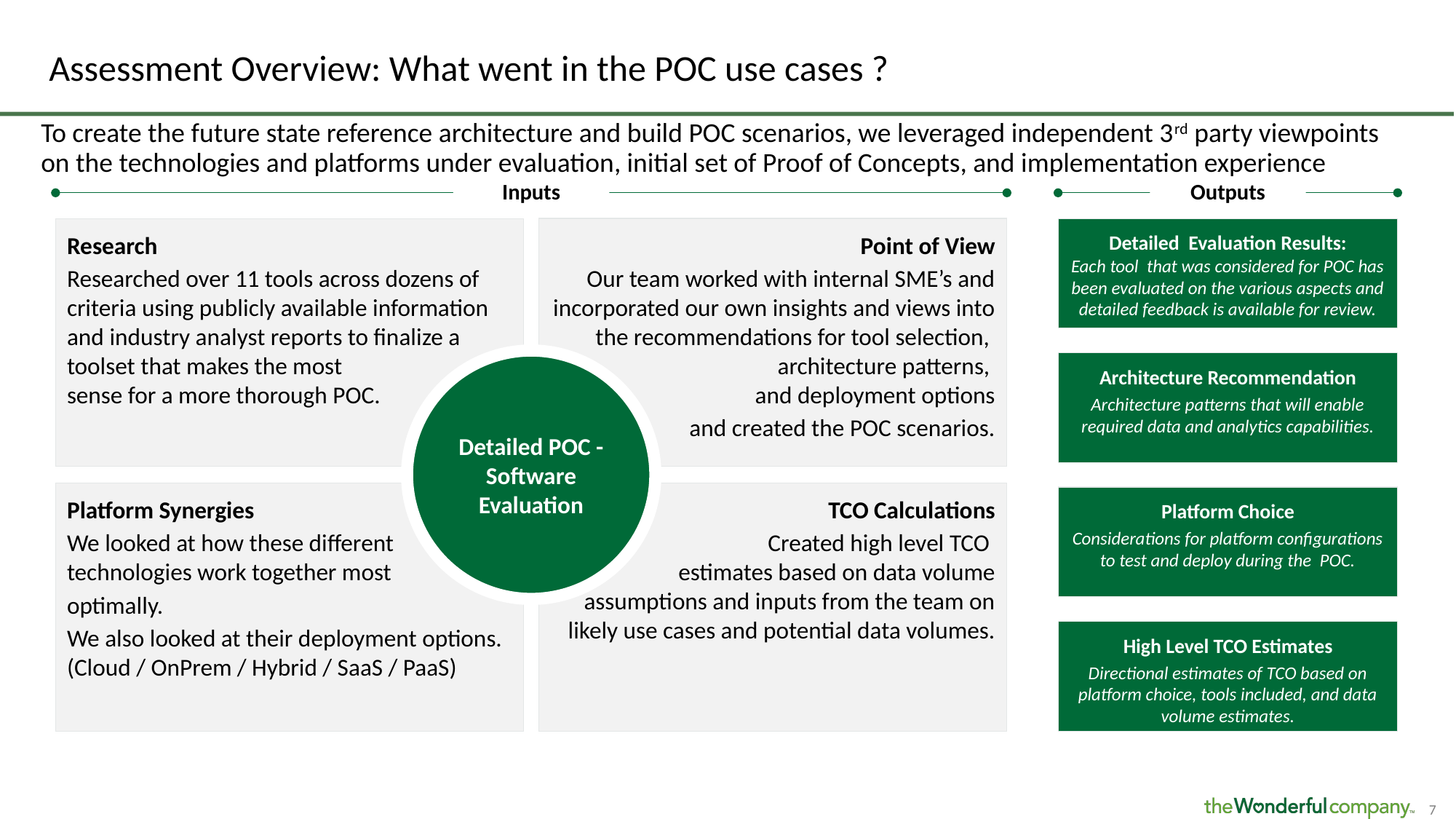

Assessment Overview: What went in the POC use cases ?
To create the future state reference architecture and build POC scenarios, we leveraged independent 3rd party viewpoints on the technologies and platforms under evaluation, initial set of Proof of Concepts, and implementation experience

Inputs
Outputs
Point of View
Our team worked with internal SME’s and incorporated our own insights and views into the recommendations for tool selection,  architecture patterns,
and deployment options
and created the POC scenarios.
Detailed  Evaluation Results:
Each tool  that was considered for POC has been evaluated on the various aspects and detailed feedback is available for review.
Research
Researched over 11 tools across dozens of criteria using publicly available information and industry analyst reports to finalize a
toolset that makes the most
sense for a more thorough POC.
Detailed POC - Software Evaluation
Architecture Recommendation
Architecture patterns that will enable required data and analytics capabilities.
Platform Synergies
We looked at how these different
technologies work together most
optimally.
We also looked at their deployment options. (Cloud / OnPrem / Hybrid / SaaS / PaaS)
TCO Calculations
Created high level TCO
estimates based on data volume assumptions and inputs from the team on likely use cases and potential data volumes.

Platform Choice
Considerations for platform configurations to test and deploy during the  POC.
High Level TCO Estimates
Directional estimates of TCO based on platform choice, tools included, and data volume estimates.